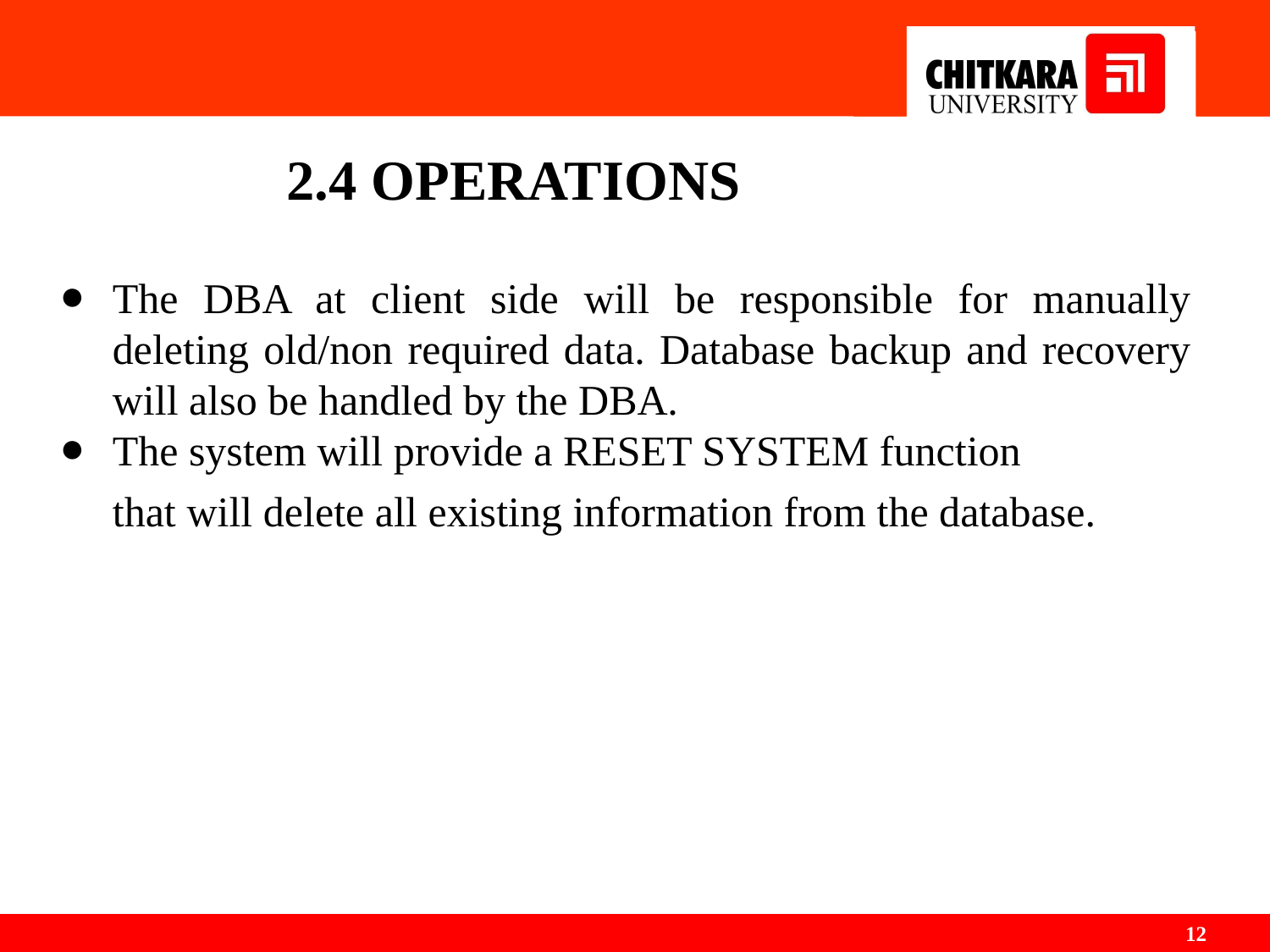

# 2.4 OPERATIONS
The DBA at client side will be responsible for manually deleting old/non required data. Database backup and recovery will also be handled by the DBA.
The system will provide a RESET SYSTEM function
that will delete all existing information from the database.
12